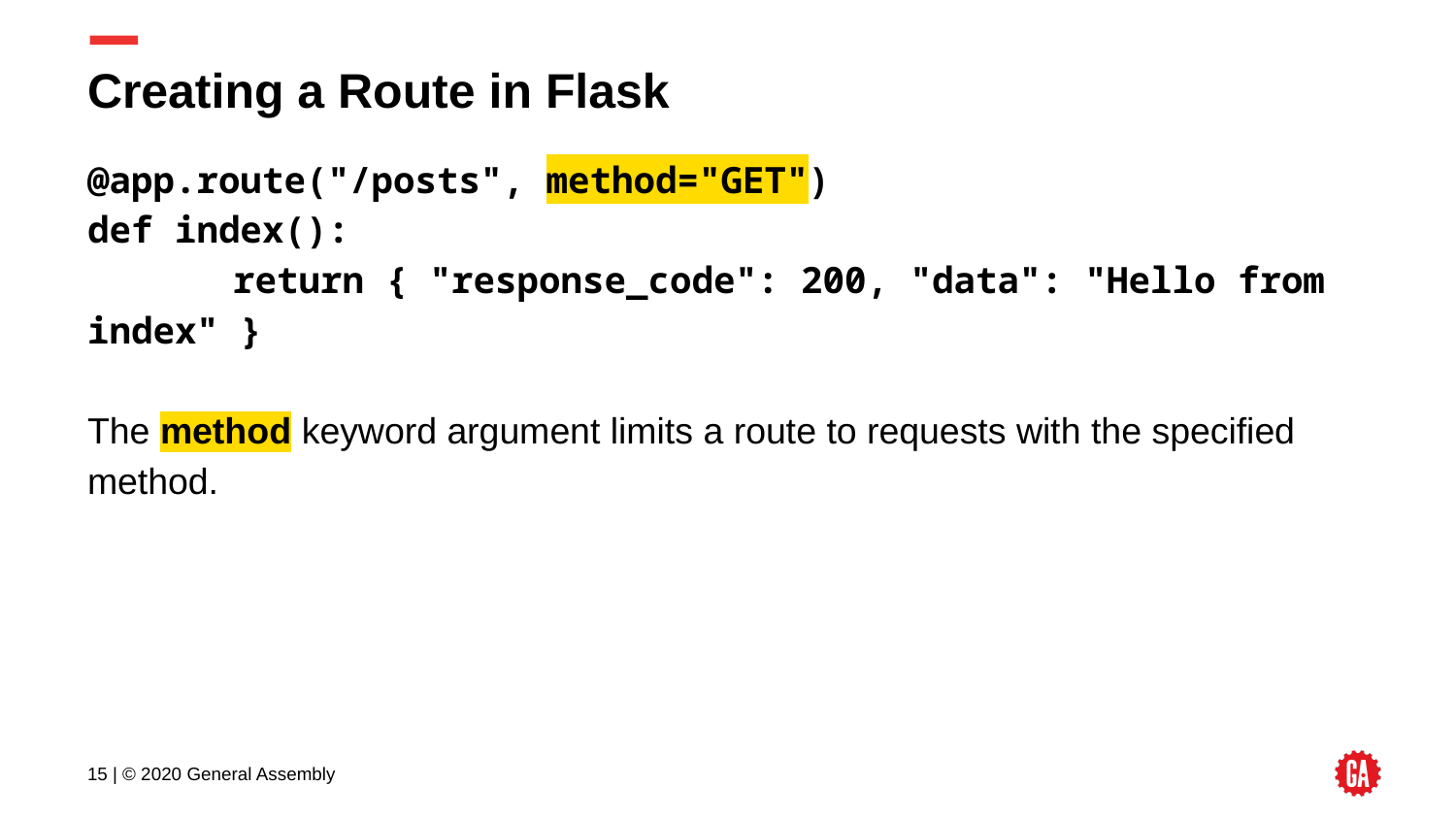

# Creating a Route in Flask
@app.route("/posts", method="GET")
def index():
	return { "response_code": 200, "data": "Hello from index" }

The method keyword argument limits a route to requests with the specified method.

15 | © 2020 General Assembly